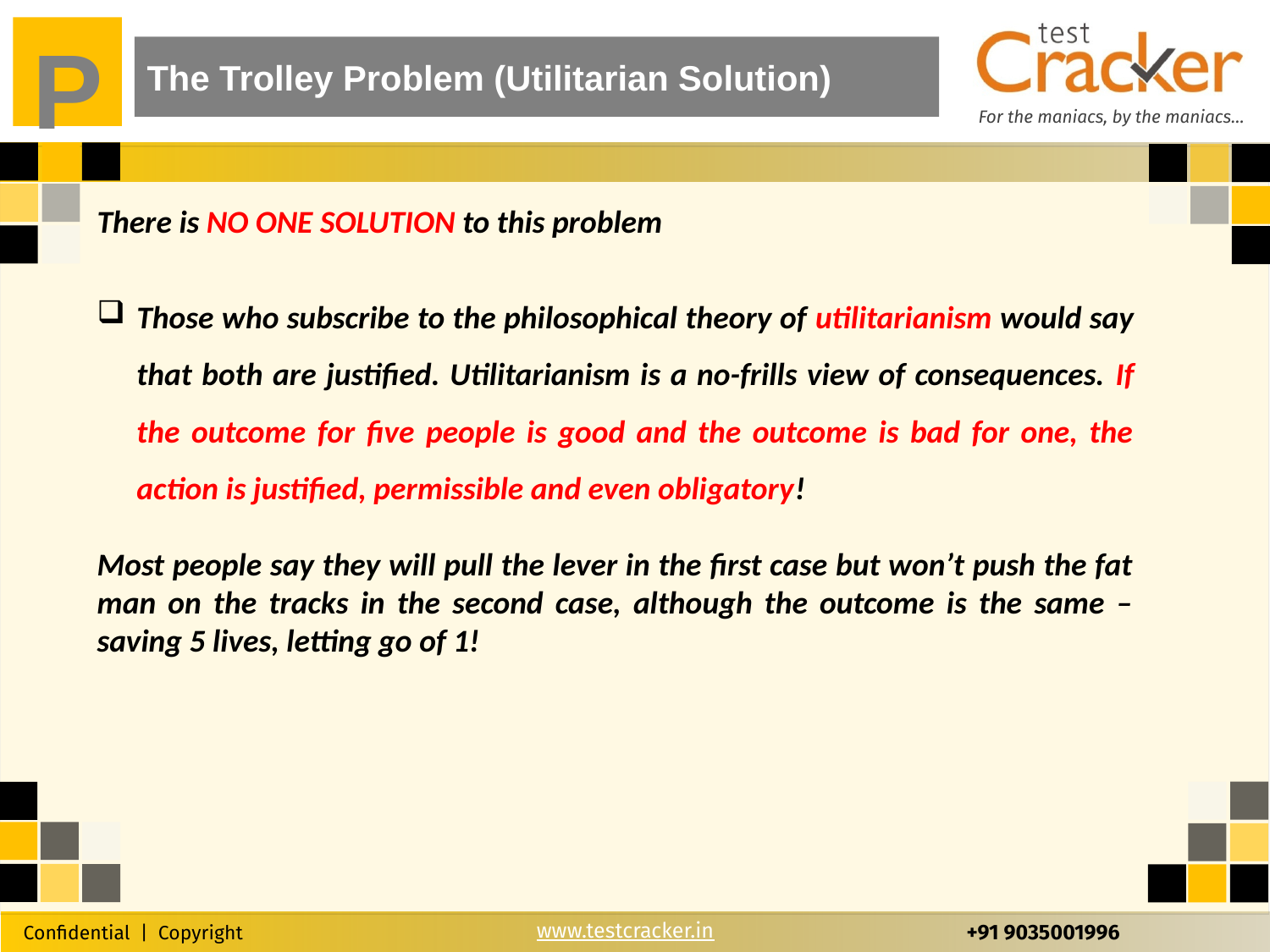

The Trolley Problem (Utilitarian Solution)
There is NO ONE SOLUTION to this problem

Those who subscribe to the philosophical theory of utilitarianism would say that both are justified. Utilitarianism is a no-frills view of consequences. If the outcome for five people is good and the outcome is bad for one, the action is justified, permissible and even obligatory!

Most people say they will pull the lever in the first case but won’t push the fat man on the tracks in the second case, although the outcome is the same – saving 5 lives, letting go of 1!